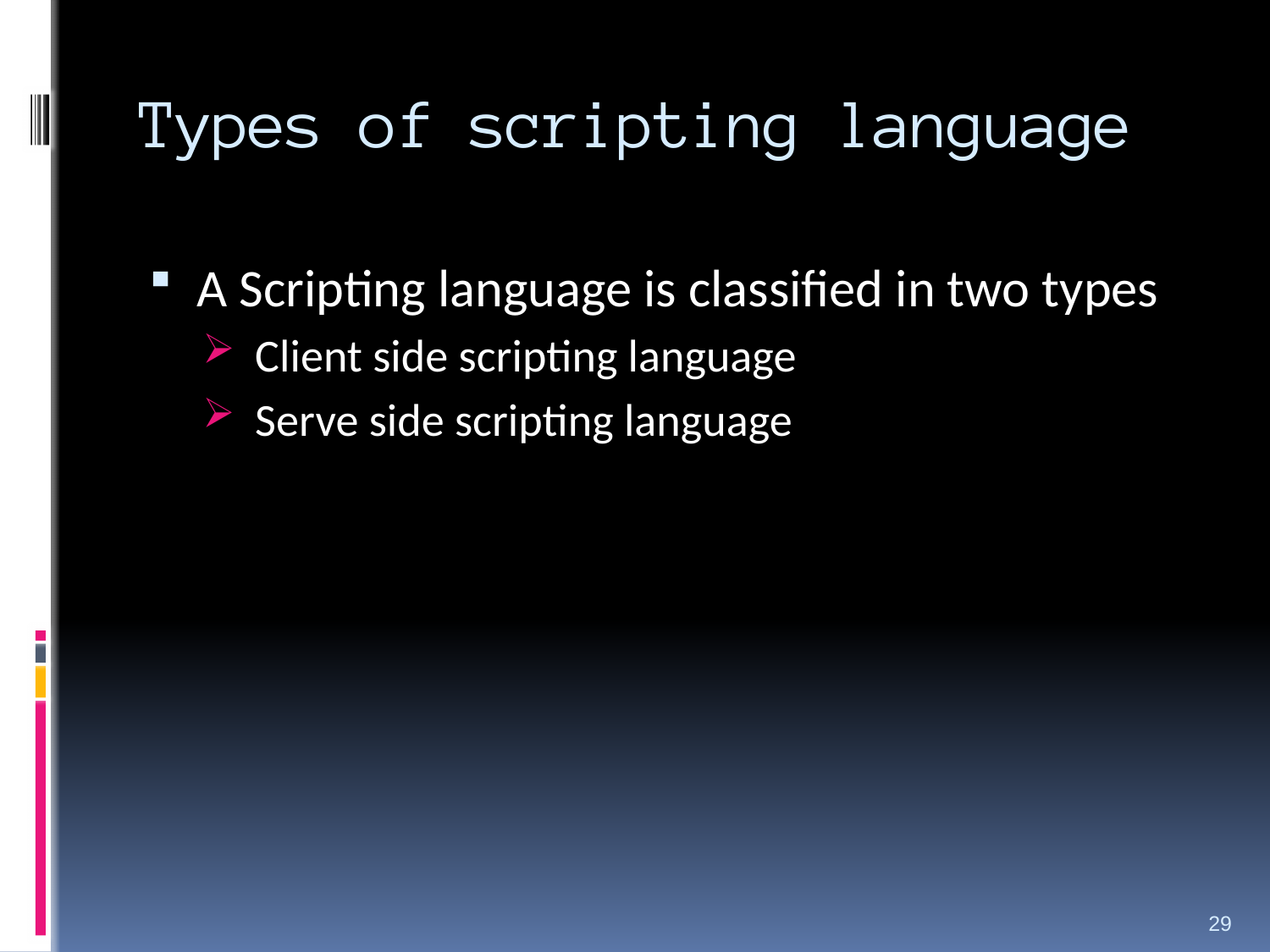

# Types of scripting language
A Scripting language is classified in two types
 Client side scripting language
 Serve side scripting language
29